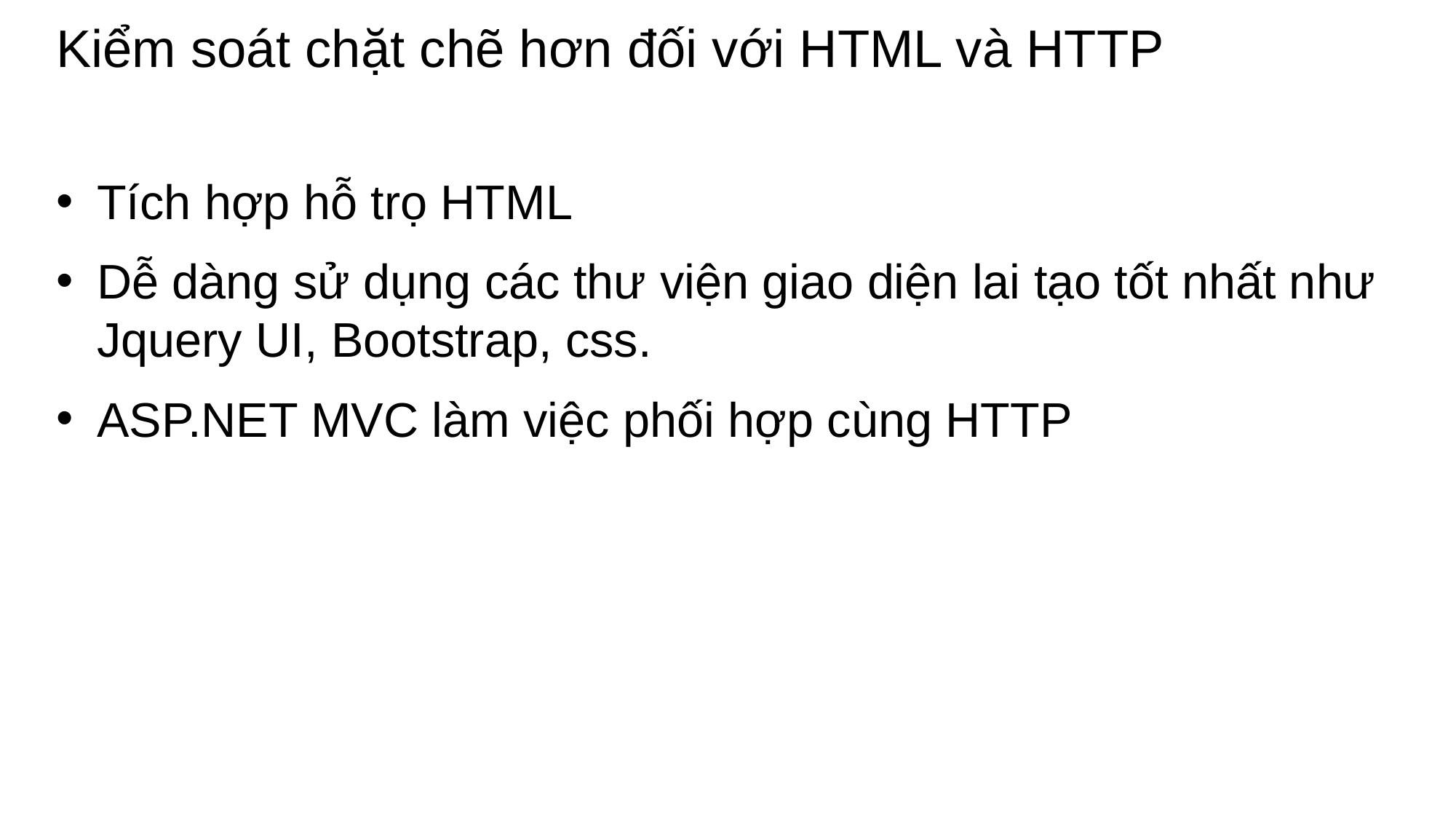

# Kiểm soát chặt chẽ hơn đối với HTML và HTTP
Tích hợp hỗ trọ HTML
Dễ dàng sử dụng các thư viện giao diện lai tạo tốt nhất như Jquery UI, Bootstrap, css.
ASP.NET MVC làm việc phối hợp cùng HTTP